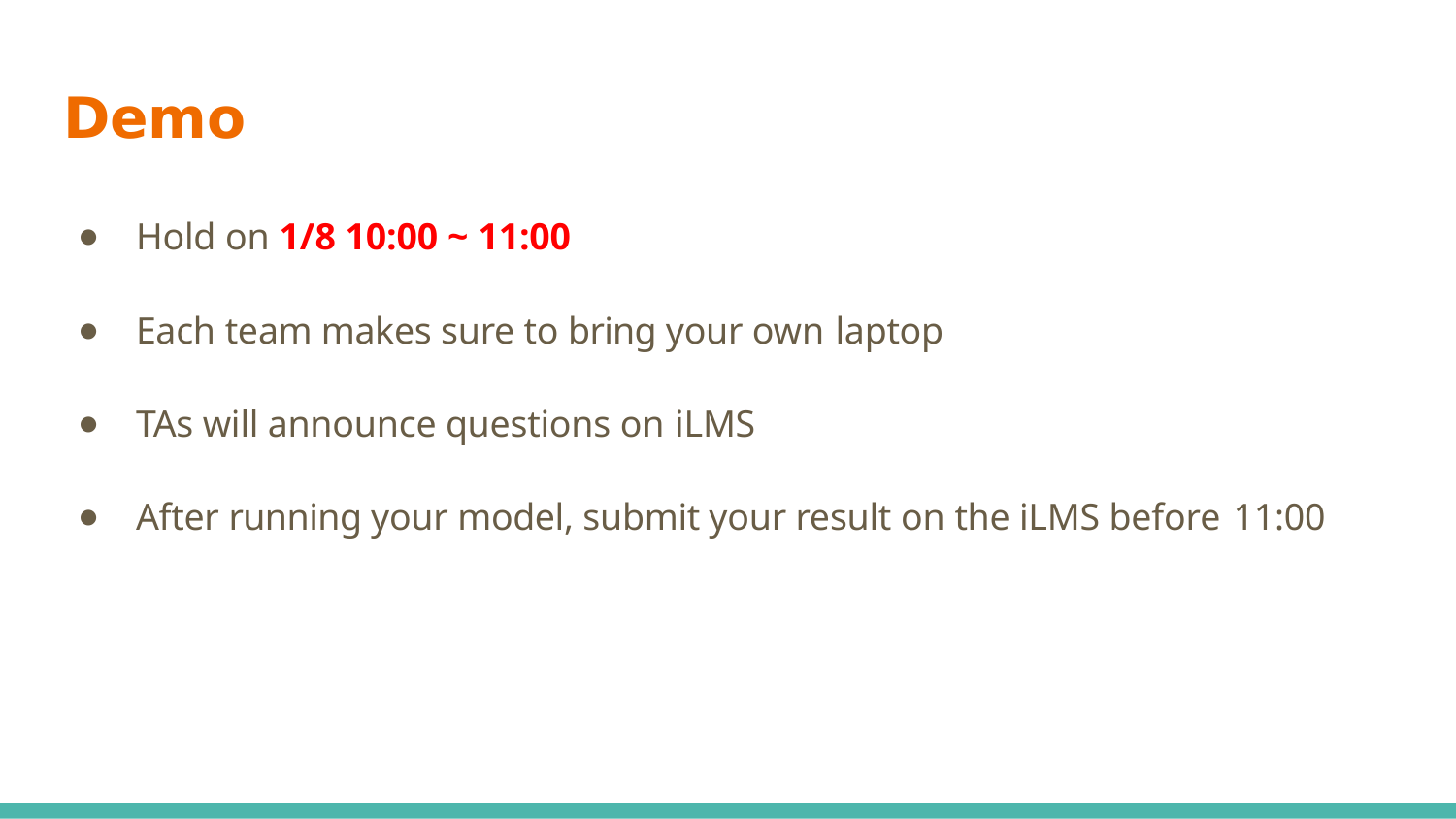

# Demo
Hold on 1/8 10:00 ~ 11:00

Each team makes sure to bring your own laptop

TAs will announce questions on iLMS

After running your model, submit your result on the iLMS before 11:00